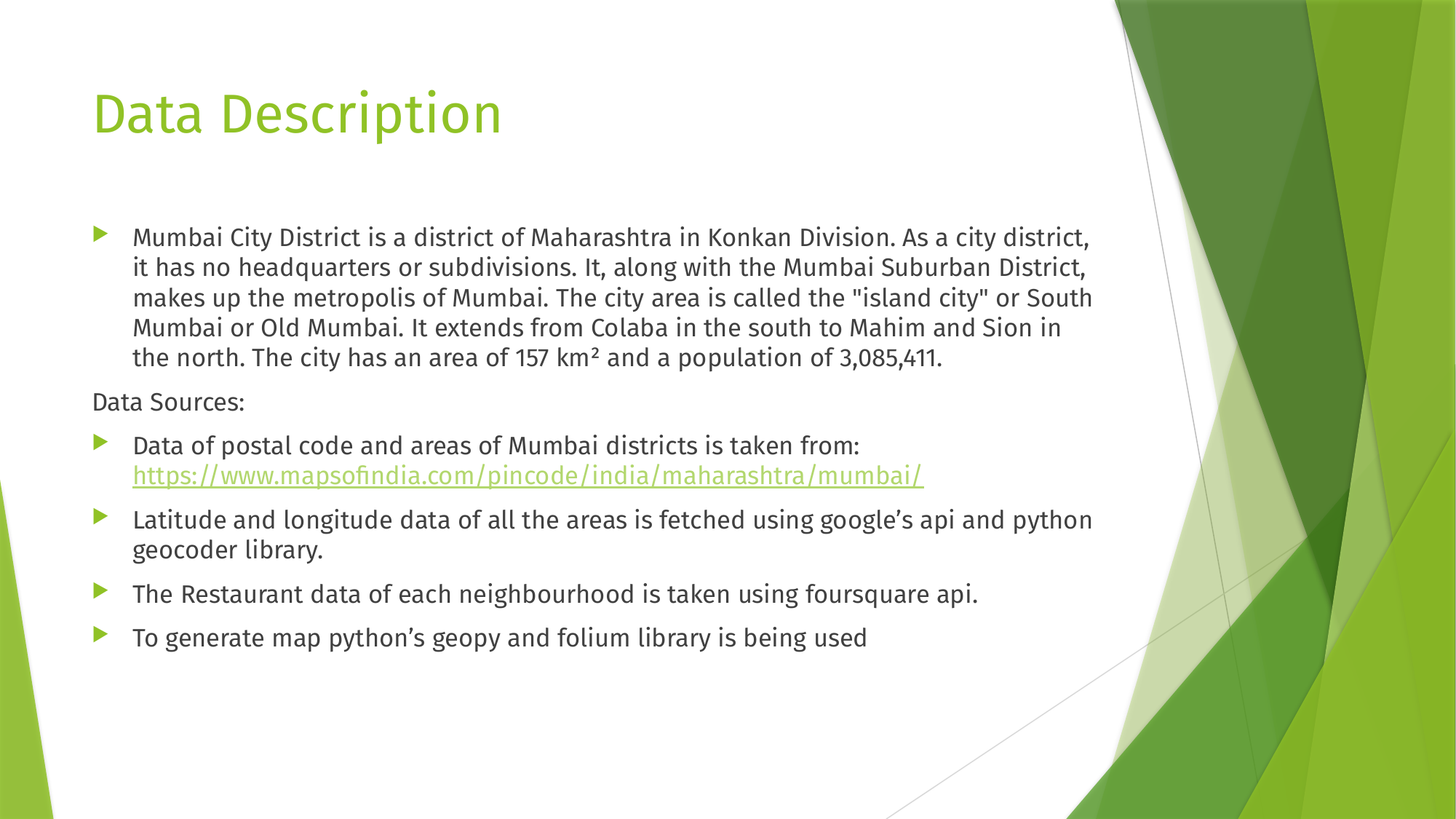

# Data Description
Mumbai City District is a district of Maharashtra in Konkan Division. As a city district, it has no headquarters or subdivisions. It, along with the Mumbai Suburban District, makes up the metropolis of Mumbai. The city area is called the "island city" or South Mumbai or Old Mumbai. It extends from Colaba in the south to Mahim and Sion in the north. The city has an area of 157 km² and a population of 3,085,411.
Data Sources:
Data of postal code and areas of Mumbai districts is taken from: https://www.mapsofindia.com/pincode/india/maharashtra/mumbai/
Latitude and longitude data of all the areas is fetched using google’s api and python geocoder library.
The Restaurant data of each neighbourhood is taken using foursquare api.
To generate map python’s geopy and folium library is being used